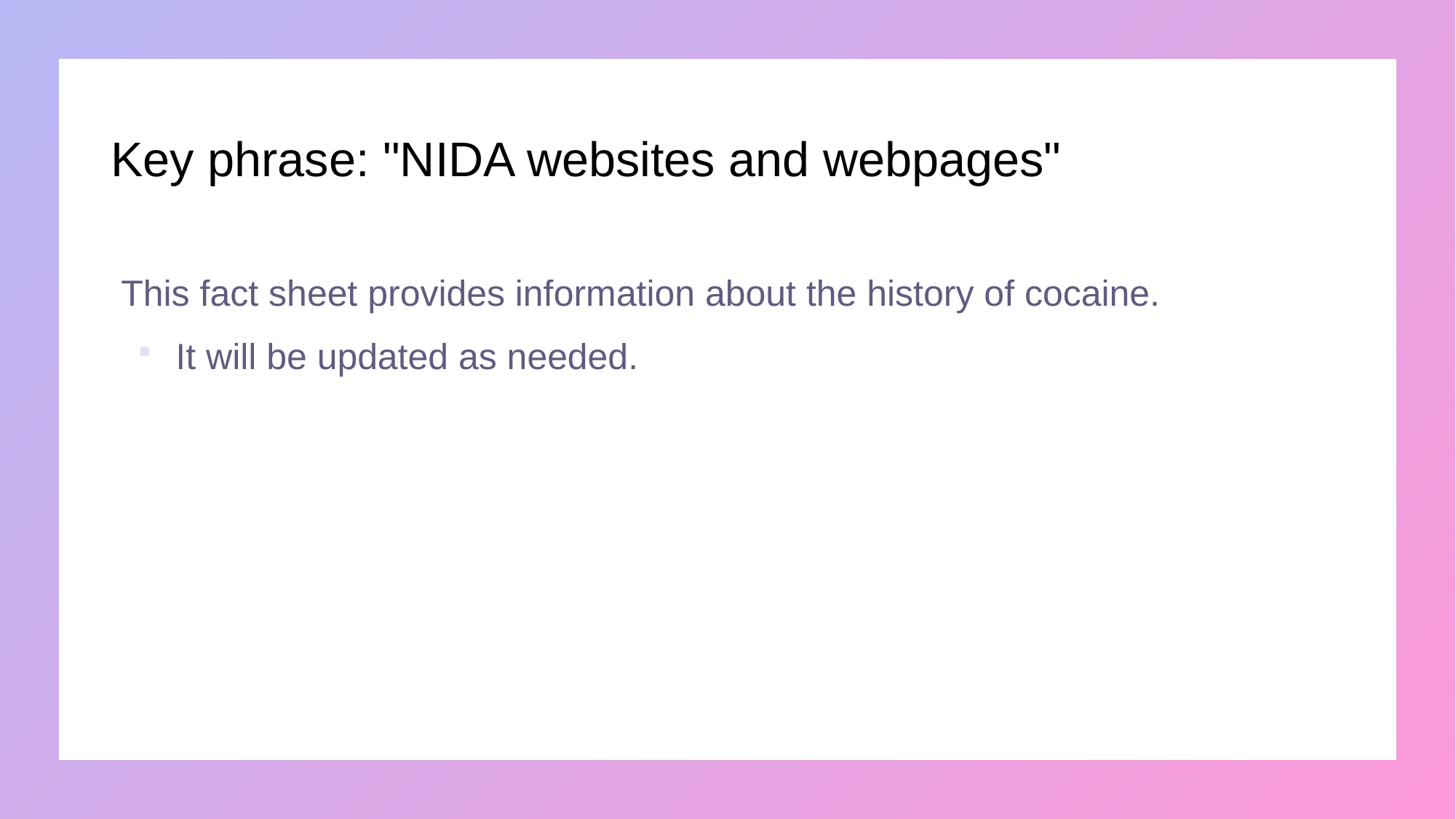

# Key phrase: "NIDA websites and webpages"
 This fact sheet provides information about the history of cocaine.
 It will be updated as needed.